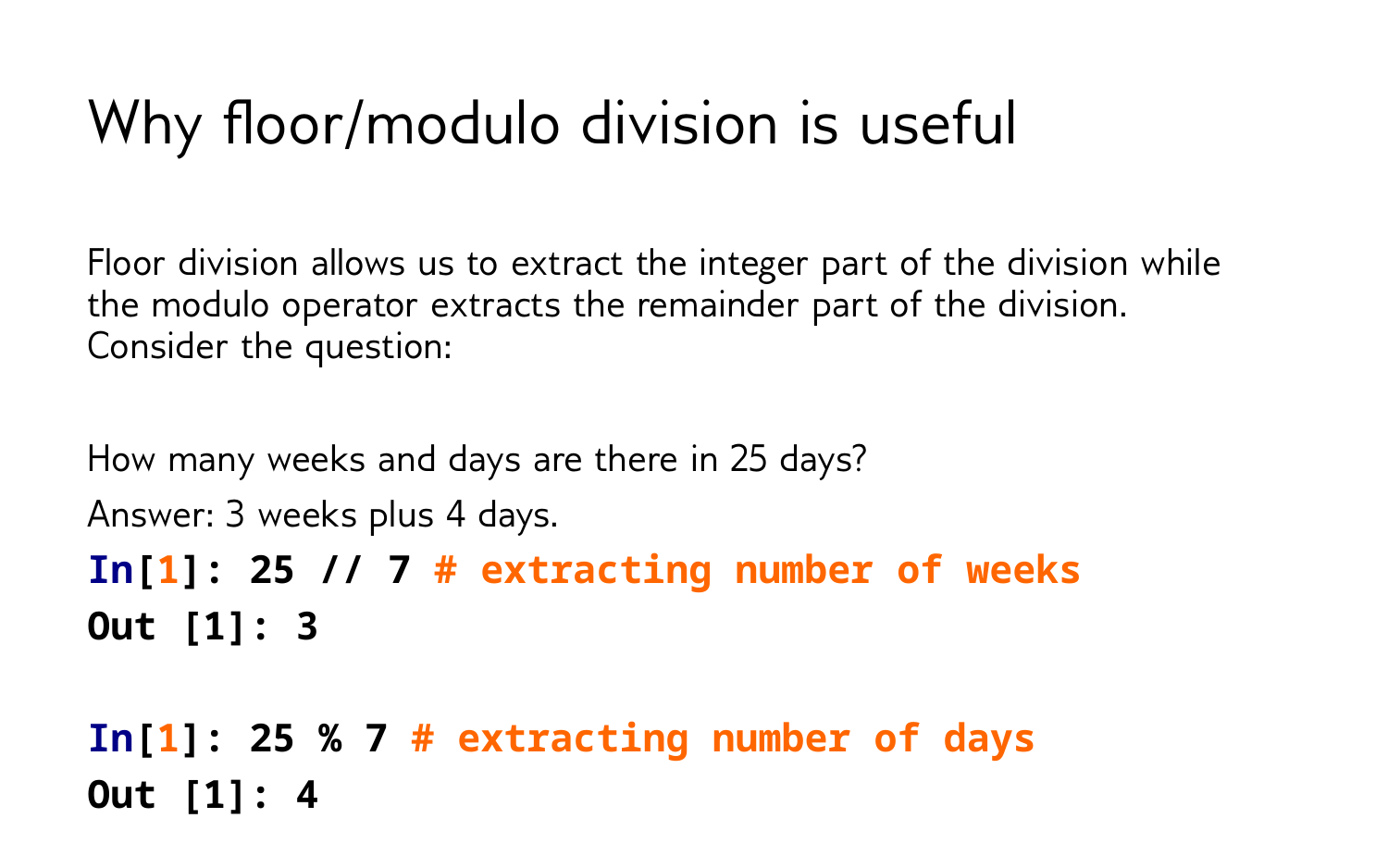

# Why floor/modulo division is useful

Floor division allows us to extract the integer part of the division while the modulo operator extracts the remainder part of the division. Consider the question:

How many weeks and days are there in 25 days?
Answer: 3 weeks plus 4 days.
In[1]: 25 // 7 # extracting number of weeks
Out [1]: 3

In[1]: 25 % 7 # extracting number of days
Out [1]: 4